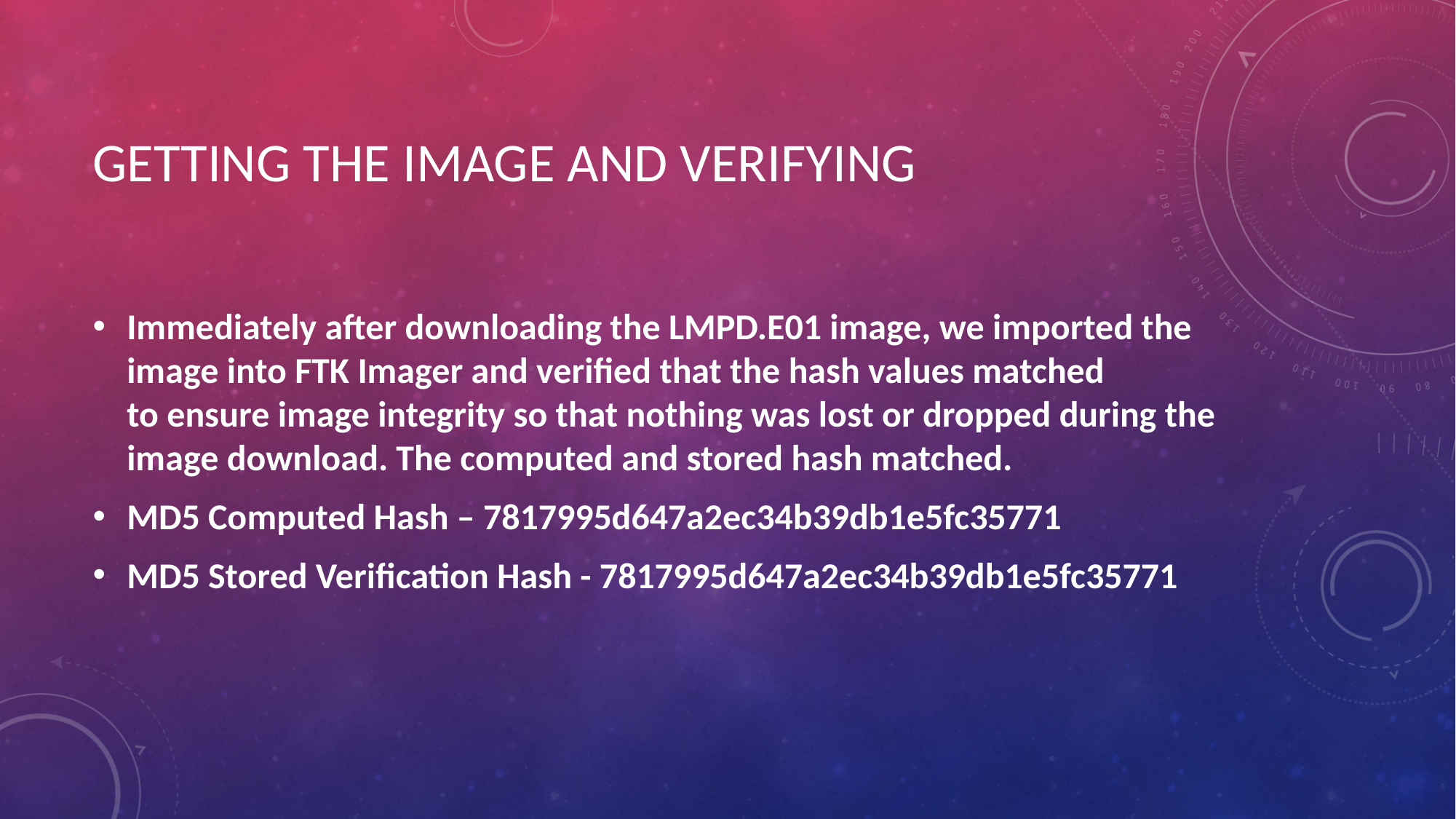

# Getting the image and verifying
Immediately after downloading the LMPD.E01 image, we imported the image into FTK Imager and verified that the hash values matched to ensure image integrity so that nothing was lost or dropped during the image download. The computed and stored hash matched.
MD5 Computed Hash – 7817995d647a2ec34b39db1e5fc35771
MD5 Stored Verification Hash - 7817995d647a2ec34b39db1e5fc35771